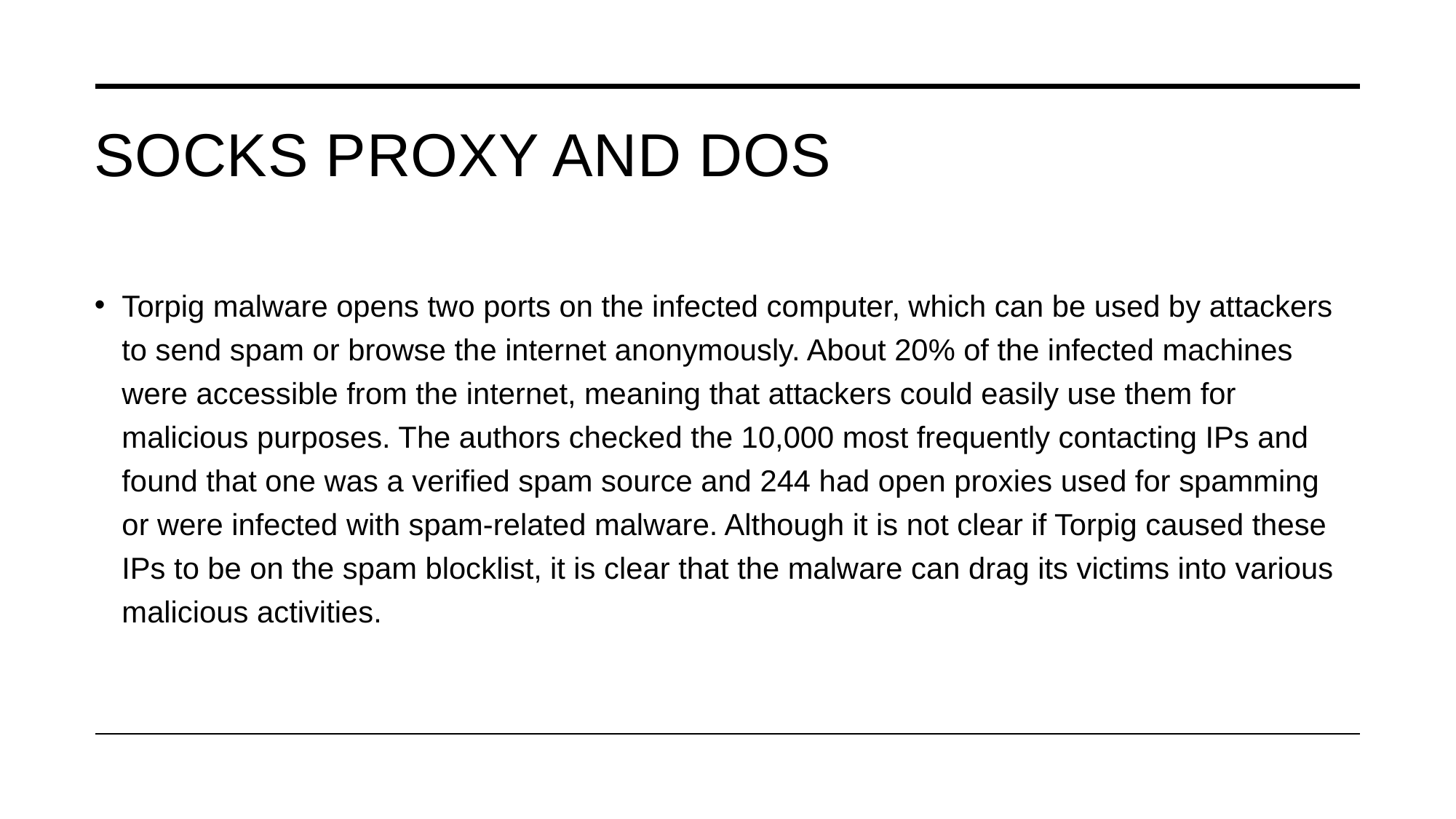

# Socks proxy and dos
Torpig malware opens two ports on the infected computer, which can be used by attackers to send spam or browse the internet anonymously. About 20% of the infected machines were accessible from the internet, meaning that attackers could easily use them for malicious purposes. The authors checked the 10,000 most frequently contacting IPs and found that one was a verified spam source and 244 had open proxies used for spamming or were infected with spam-related malware. Although it is not clear if Torpig caused these IPs to be on the spam blocklist, it is clear that the malware can drag its victims into various malicious activities.